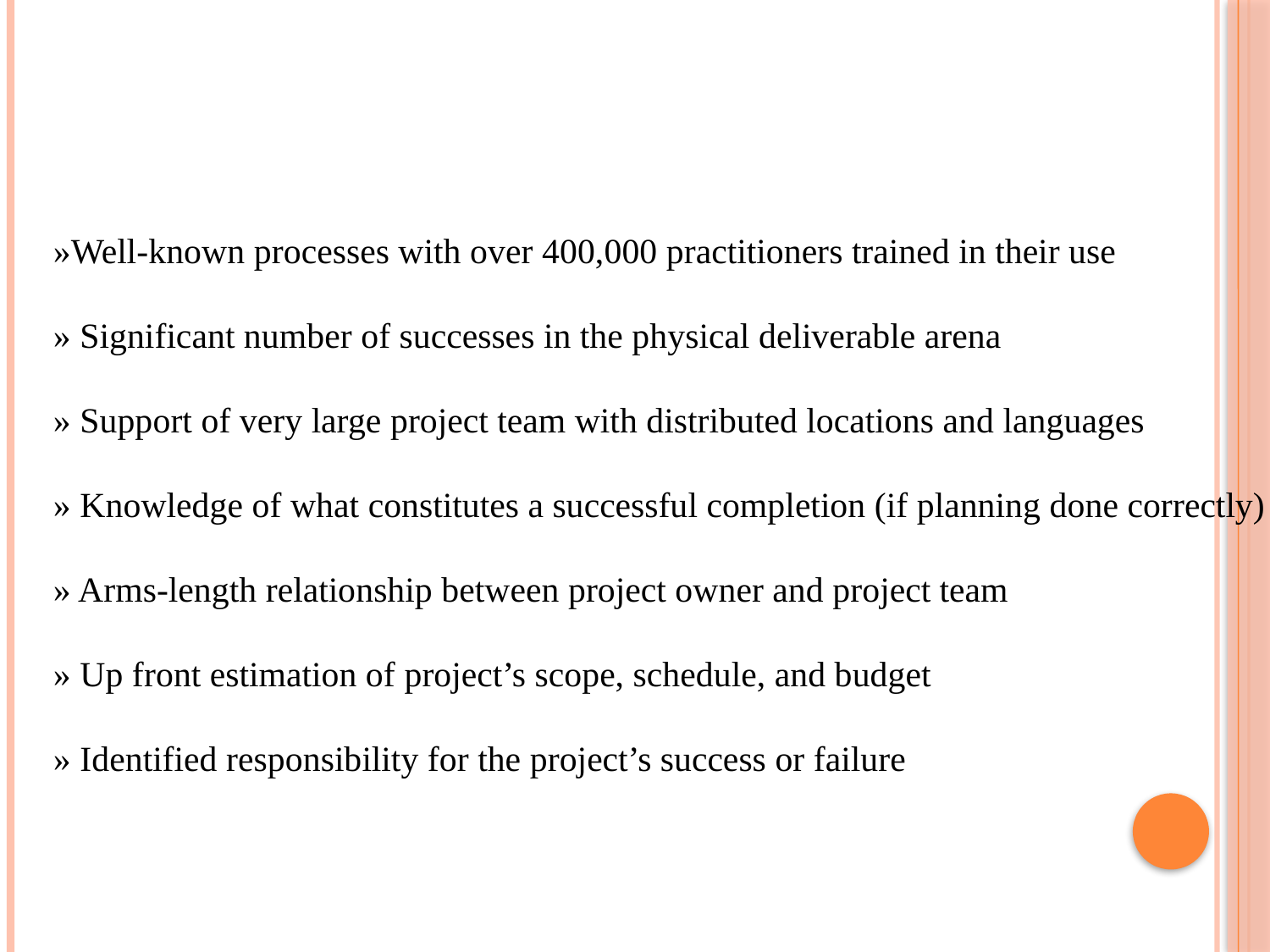

»Well-known processes with over 400,000 practitioners trained in their use

» Significant number of successes in the physical deliverable arena

» Support of very large project team with distributed locations and languages

» Knowledge of what constitutes a successful completion (if planning done correctly)

» Arms-length relationship between project owner and project team

» Up front estimation of project’s scope, schedule, and budget

» Identified responsibility for the project’s success or failure